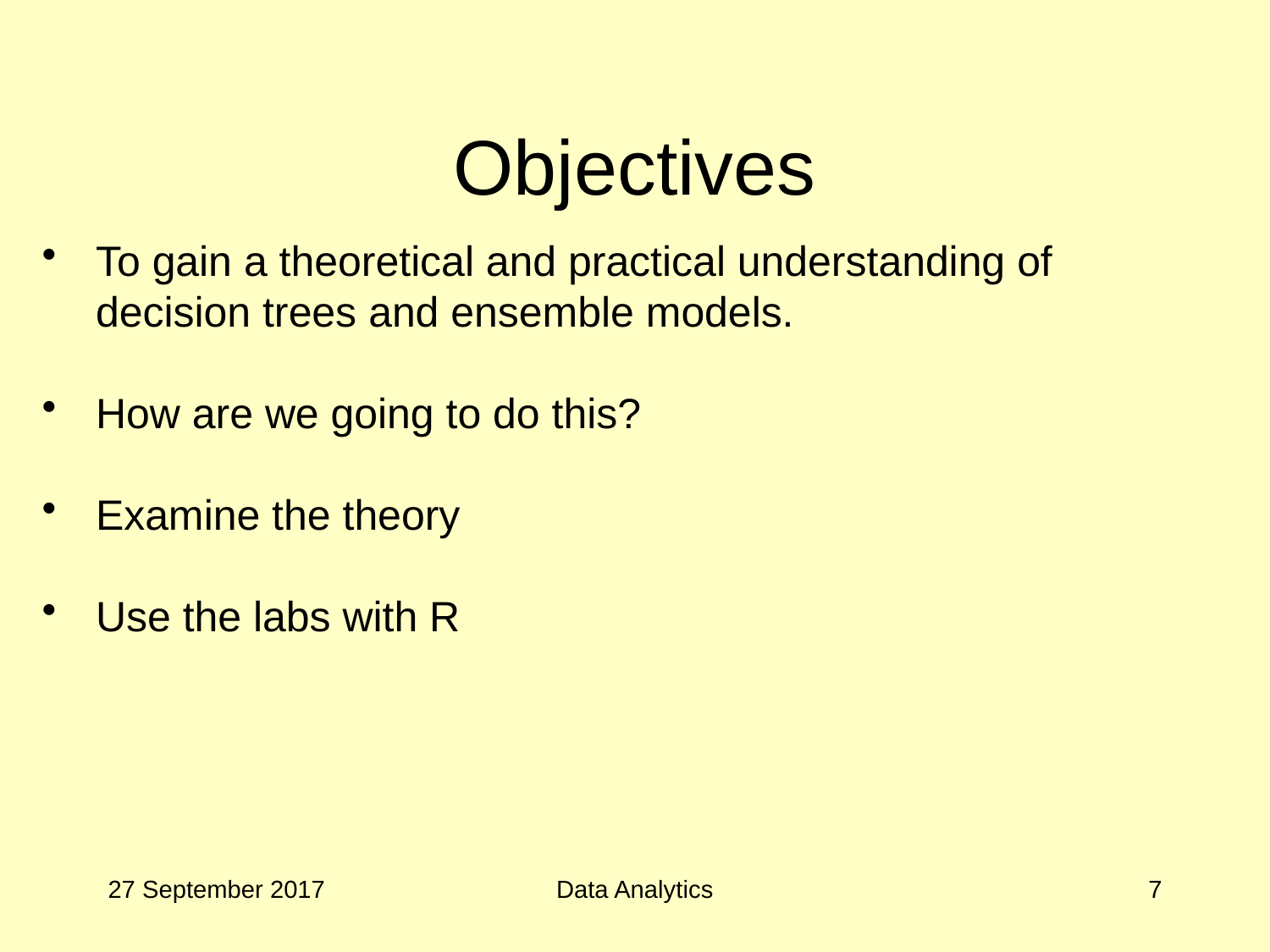

# Objectives
To gain a theoretical and practical understanding of decision trees and ensemble models.

How are we going to do this?

Examine the theory

Use the labs with R

27 September 2017
Data Analytics
7